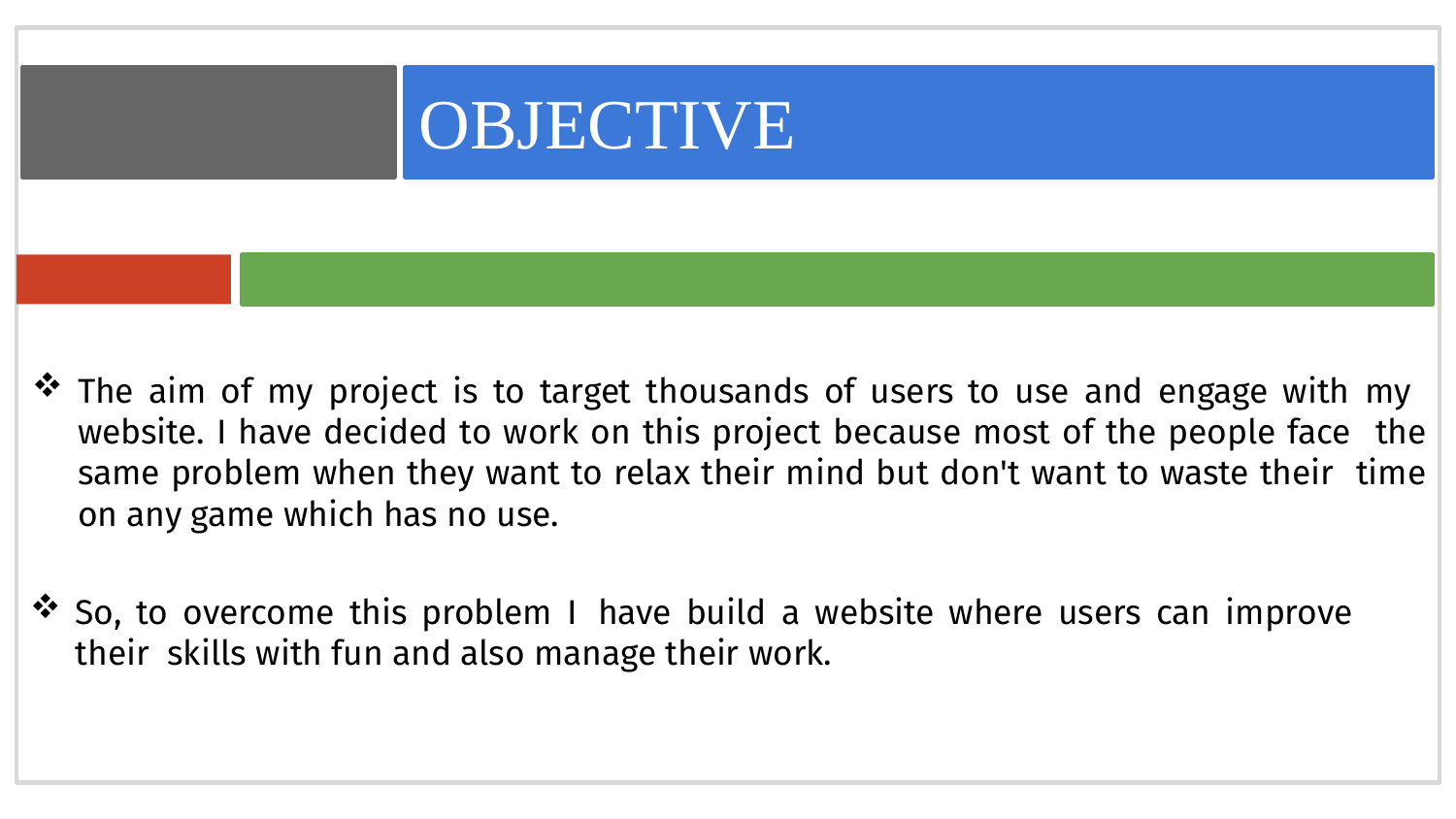

# OBJECTIVE
The aim of my project is to target thousands of users to use and engage with my  website. I have decided to work on this project because most of the people face  the same problem when they want to relax their mind but don't want to waste their  time on any game which has no use.

So, to overcome this problem I have build a website where users can improve their  skills with fun and also manage their work.